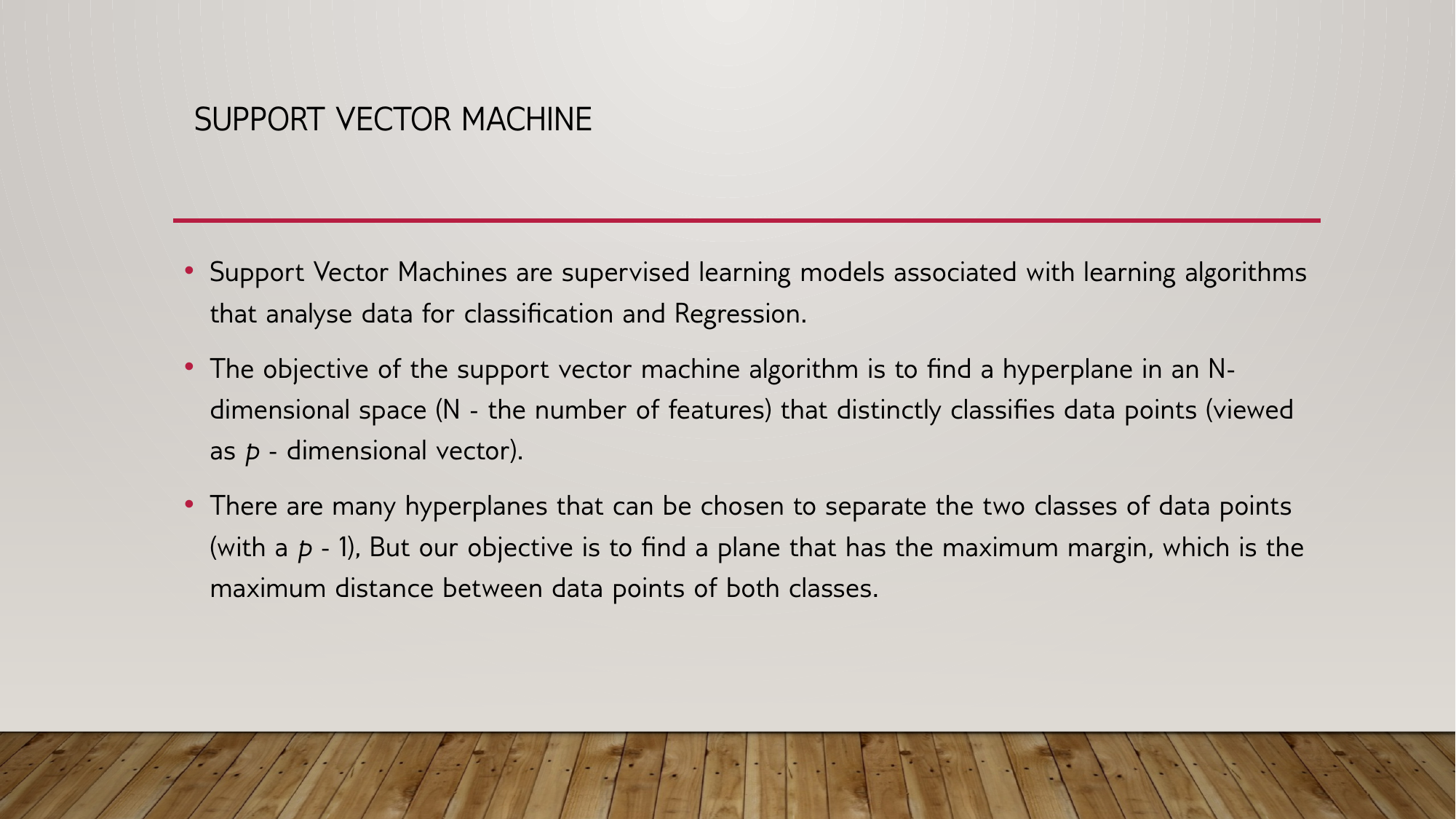

# Support Vector Machine
Support Vector Machines are supervised learning models associated with learning algorithms that analyse data for classification and Regression.
The objective of the support vector machine algorithm is to find a hyperplane in an N-dimensional space (N - the number of features) that distinctly classifies data points (viewed as p - dimensional vector).
There are many hyperplanes that can be chosen to separate the two classes of data points
(with a p - 1), But our objective is to find a plane that has the maximum margin, which is the maximum distance between data points of both classes.